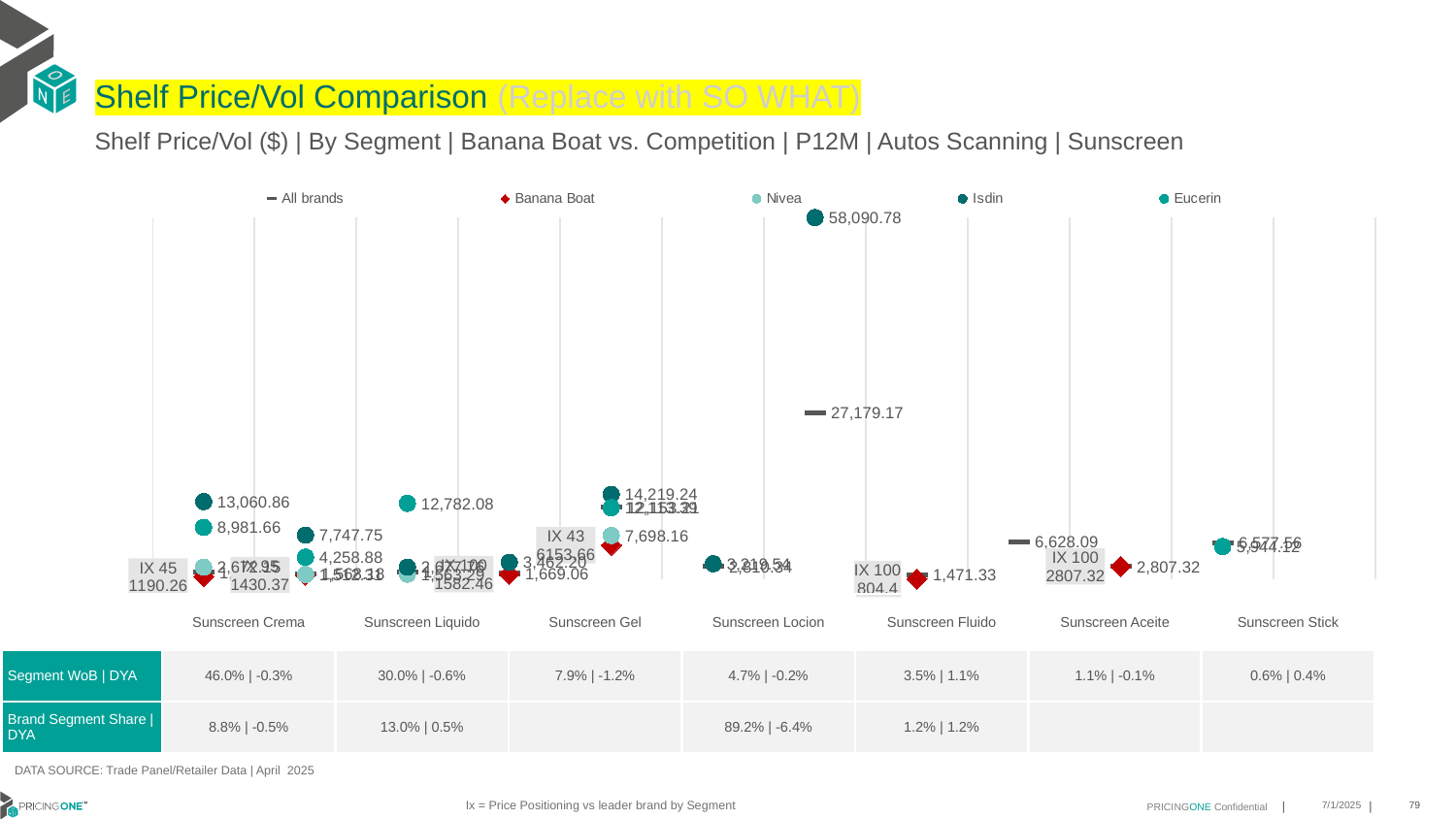

# Shelf Price/Vol Comparison (Replace with SO WHAT)
Shelf Price/Vol ($) | By Segment | Banana Boat vs. Competition | P12M | Autos Scanning | Sunscreen

### Chart

| Category | All brands | Banana Boat | Nivea | Isdin | Eucerin |
|---|---|---|---|---|---|
| IX 45 | 1845.3 | 1190.26 | 2672.15 | 13060.86 | 8981.66 |
| IX 95 | 1568.18 | 1430.37 | 1512.31 | 7747.75 | 4258.88 |
| None | 1958.31 | None | 1563.29 | 2677.76 | 12782.08 |
| IX 100 | 1669.06 | 1582.46 | None | 3462.2 | None |
| IX 43 | 12153.21 | 6153.66 | 7698.16 | 14219.24 | 12113.39 |
| None | 2810.34 | None | None | 3219.54 | None |
| None | 27179.17 | None | None | 58090.78 | None |
| IX 100 | 1471.33 | 804.4 | None | None | None |
| None | 6628.09 | None | None | None | None |
| IX 100 | 2807.32 | 2807.32 | None | None | None |
| None | 6577.56 | None | None | None | 5944.12 |
| None | None | None | None | None | None |
|  | Sunscreen Crema | Sunscreen Liquido | Sunscreen Gel | Sunscreen Locion | Sunscreen Fluido | Sunscreen Aceite | Sunscreen Stick |
| --- | --- | --- | --- | --- | --- | --- | --- |
| Segment WoB | DYA | 46.0% | -0.3% | 30.0% | -0.6% | 7.9% | -1.2% | 4.7% | -0.2% | 3.5% | 1.1% | 1.1% | -0.1% | 0.6% | 0.4% |
| Brand Segment Share | DYA | 8.8% | -0.5% | 13.0% | 0.5% |  | 89.2% | -6.4% | 1.2% | 1.2% |  |  |
DATA SOURCE: Trade Panel/Retailer Data | April  2025
Ix = Price Positioning vs leader brand by Segment
7/1/2025
79